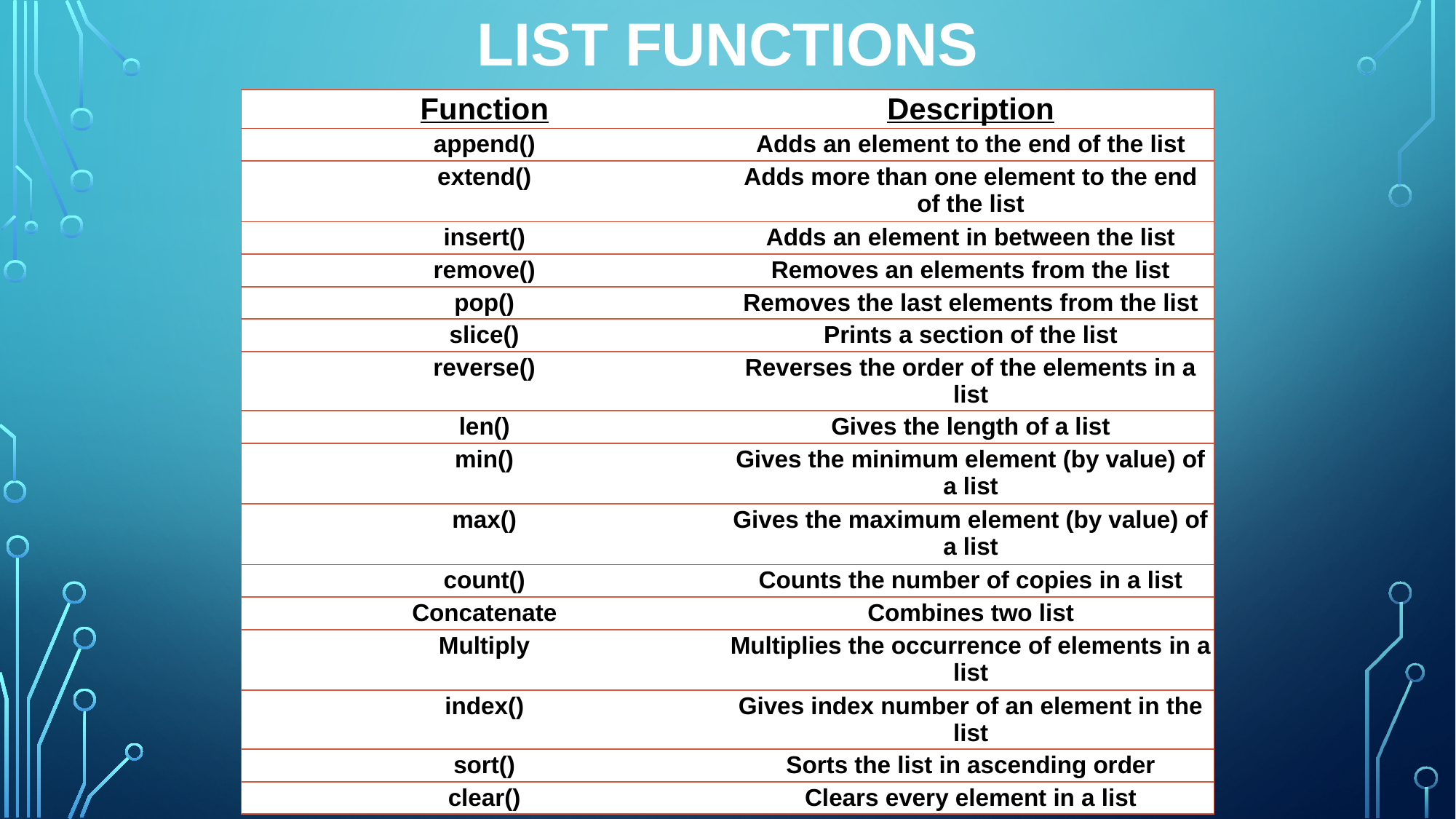

LIST FUNCTIONS
| Function | Description |
| --- | --- |
| append() | Adds an element to the end of the list |
| extend() | Adds more than one element to the end of the list |
| insert() | Adds an element in between the list |
| remove() | Removes an elements from the list |
| pop() | Removes the last elements from the list |
| slice() | Prints a section of the list |
| reverse() | Reverses the order of the elements in a list |
| len() | Gives the length of a list |
| min() | Gives the minimum element (by value) of a list |
| max() | Gives the maximum element (by value) of a list |
| count() | Counts the number of copies in a list |
| Concatenate | Combines two list |
| Multiply | Multiplies the occurrence of elements in a list |
| index() | Gives index number of an element in the list |
| sort() | Sorts the list in ascending order |
| clear() | Clears every element in a list |